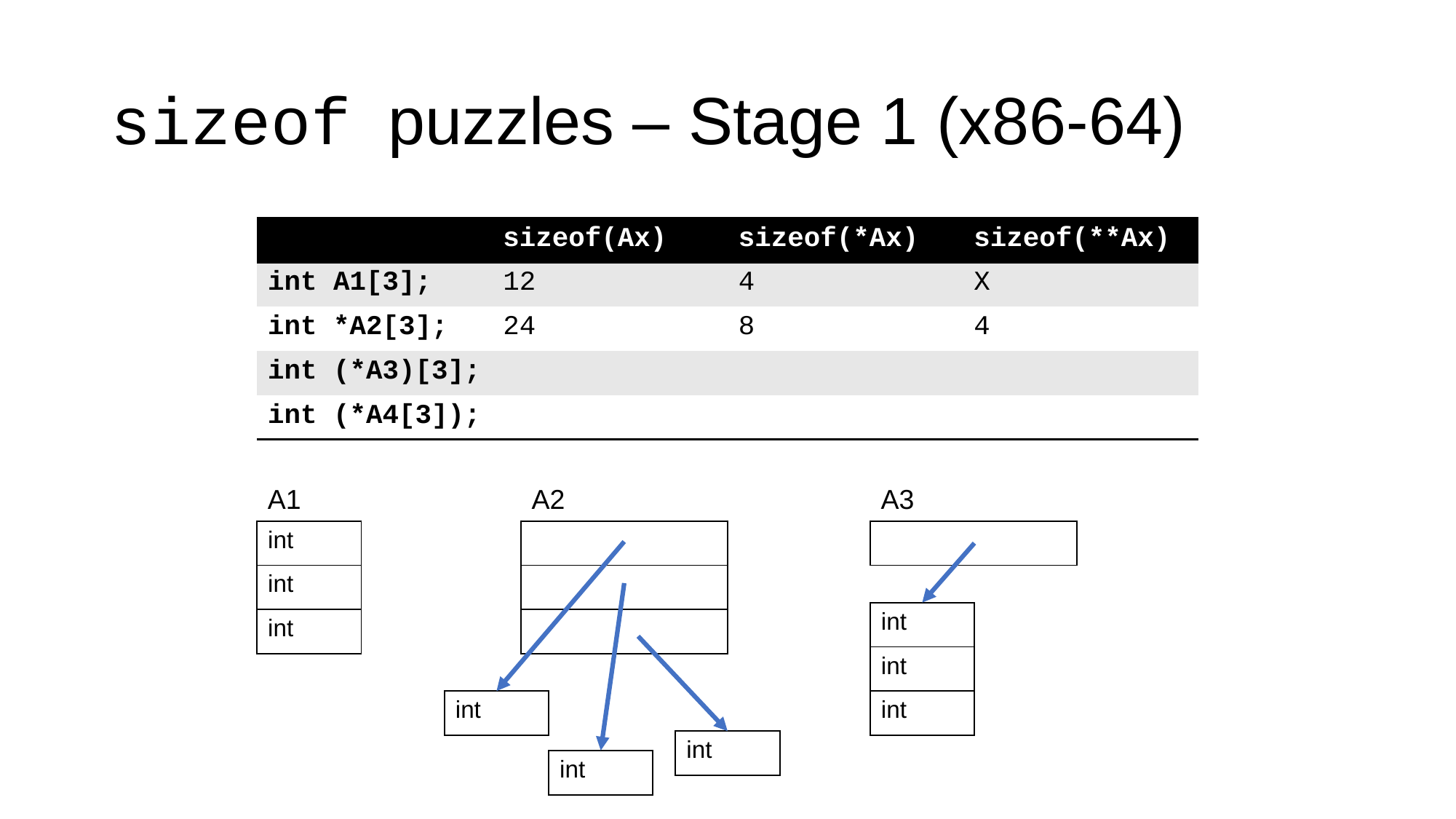

# sizeof  puzzles – Stage 1 (x86-64)
|  | sizeof(Ax) | sizeof(\*Ax) | sizeof(\*\*Ax) |
| --- | --- | --- | --- |
| int A1[3]; | 12 | 4 | X |
| int \*A2[3]; | 24 | 8 | 4 |
| int (\*A3)[3]; |  |  |  |
| int (\*A4[3]); |  |  |  |
A1
A2
A3
| int |
| --- |
| int |
| int |
|  |
| --- |
|  |
|  |
|  |
| --- |
| int |
| --- |
| int |
| int |
| int |
| --- |
| int |
| --- |
| int |
| --- |
14